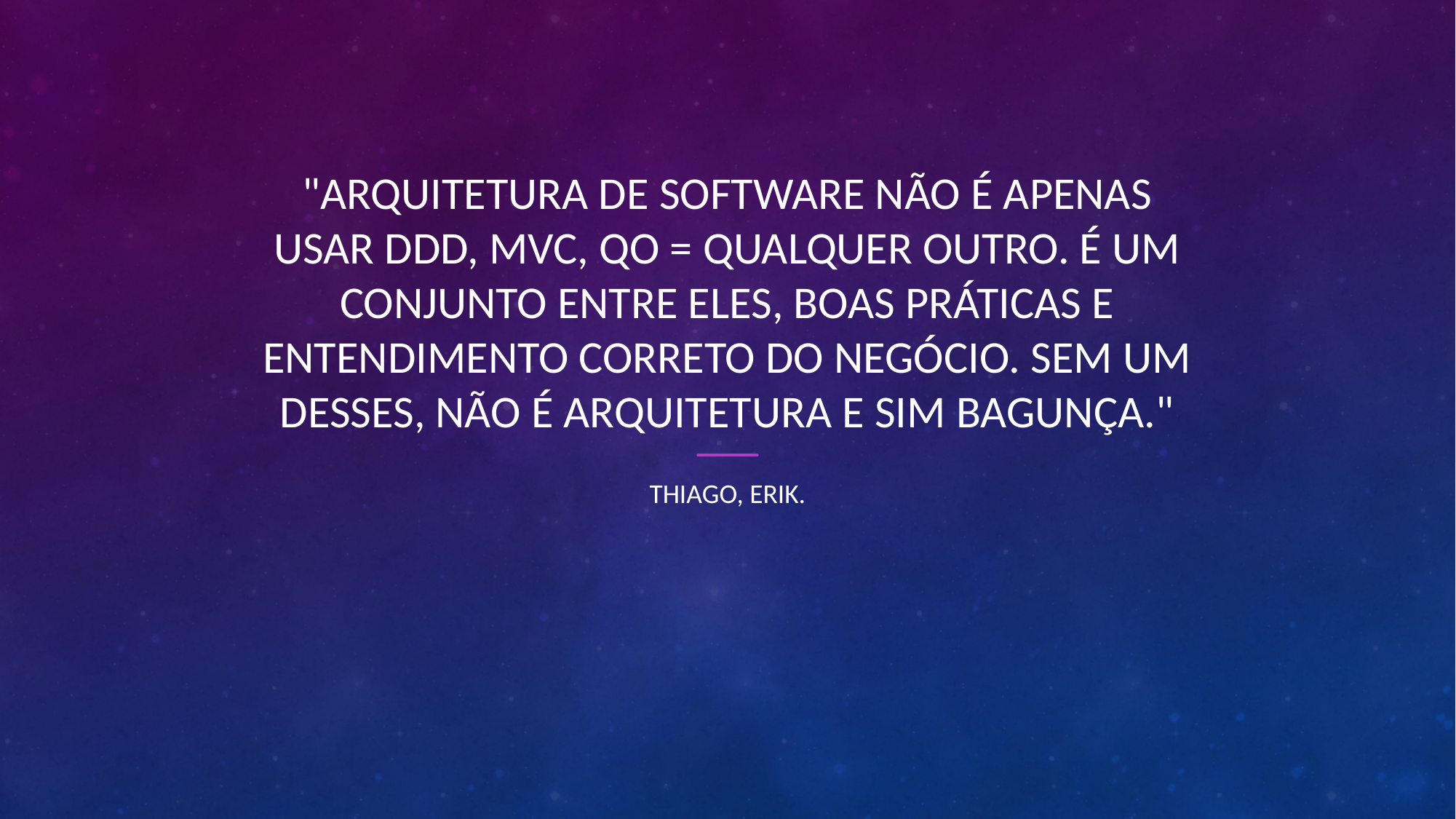

# "Arquitetura de software não é apenas usar DDD, MVC, QO = Qualquer Outro. É um conjunto entre eles, boas práticas e entendimento correto do negócio. Sem um desses, não é arquitetura e sim bagunça."
Thiago, erik.